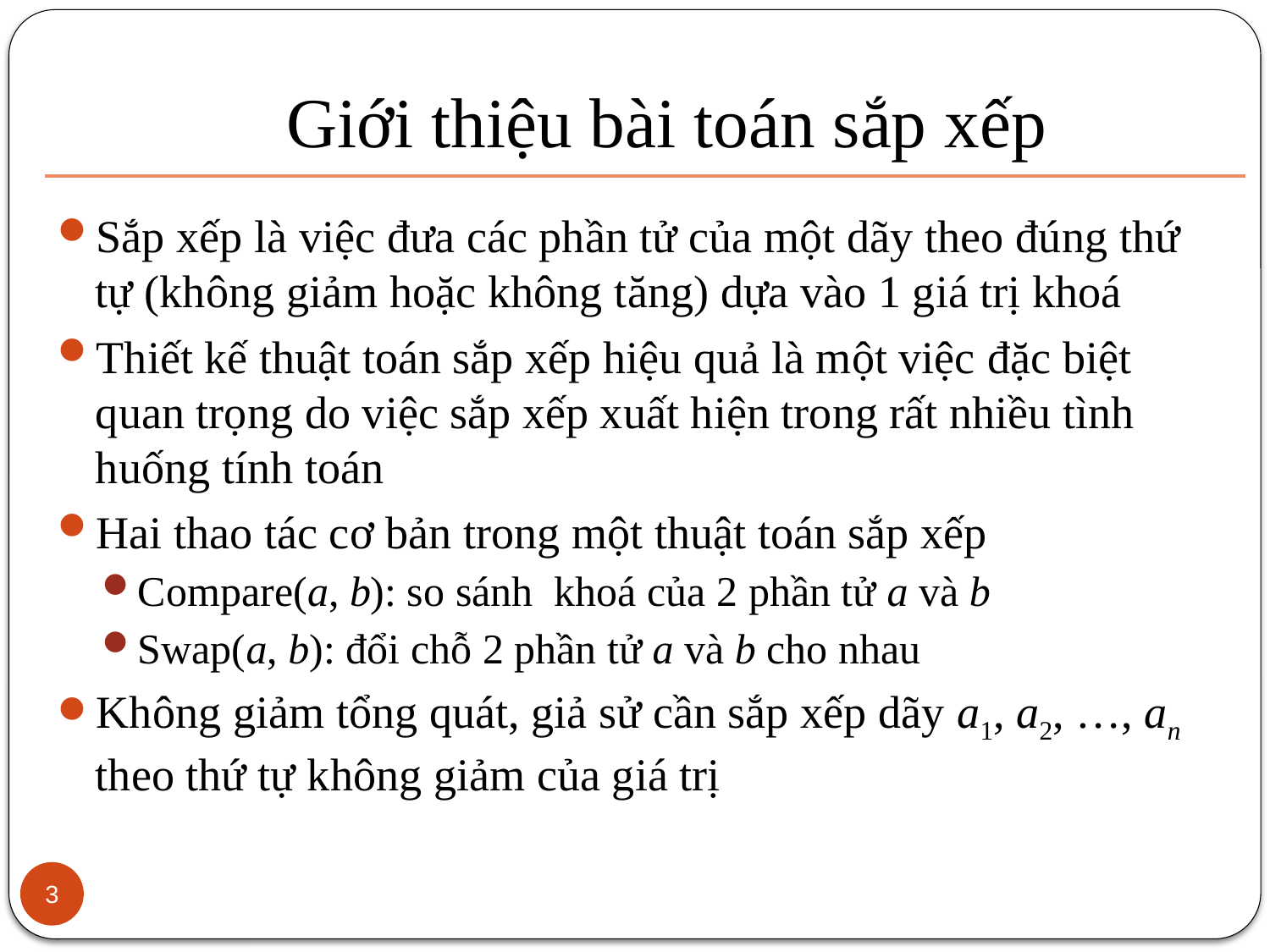

# Giới thiệu bài toán sắp xếp
Sắp xếp là việc đưa các phần tử của một dãy theo đúng thứ tự (không giảm hoặc không tăng) dựa vào 1 giá trị khoá
Thiết kế thuật toán sắp xếp hiệu quả là một việc đặc biệt quan trọng do việc sắp xếp xuất hiện trong rất nhiều tình huống tính toán
Hai thao tác cơ bản trong một thuật toán sắp xếp
Compare(a, b): so sánh  khoá của 2 phần tử a và b
Swap(a, b): đổi chỗ 2 phần tử a và b cho nhau
Không giảm tổng quát, giả sử cần sắp xếp dãy a1, a2, …, an theo thứ tự không giảm của giá trị

3